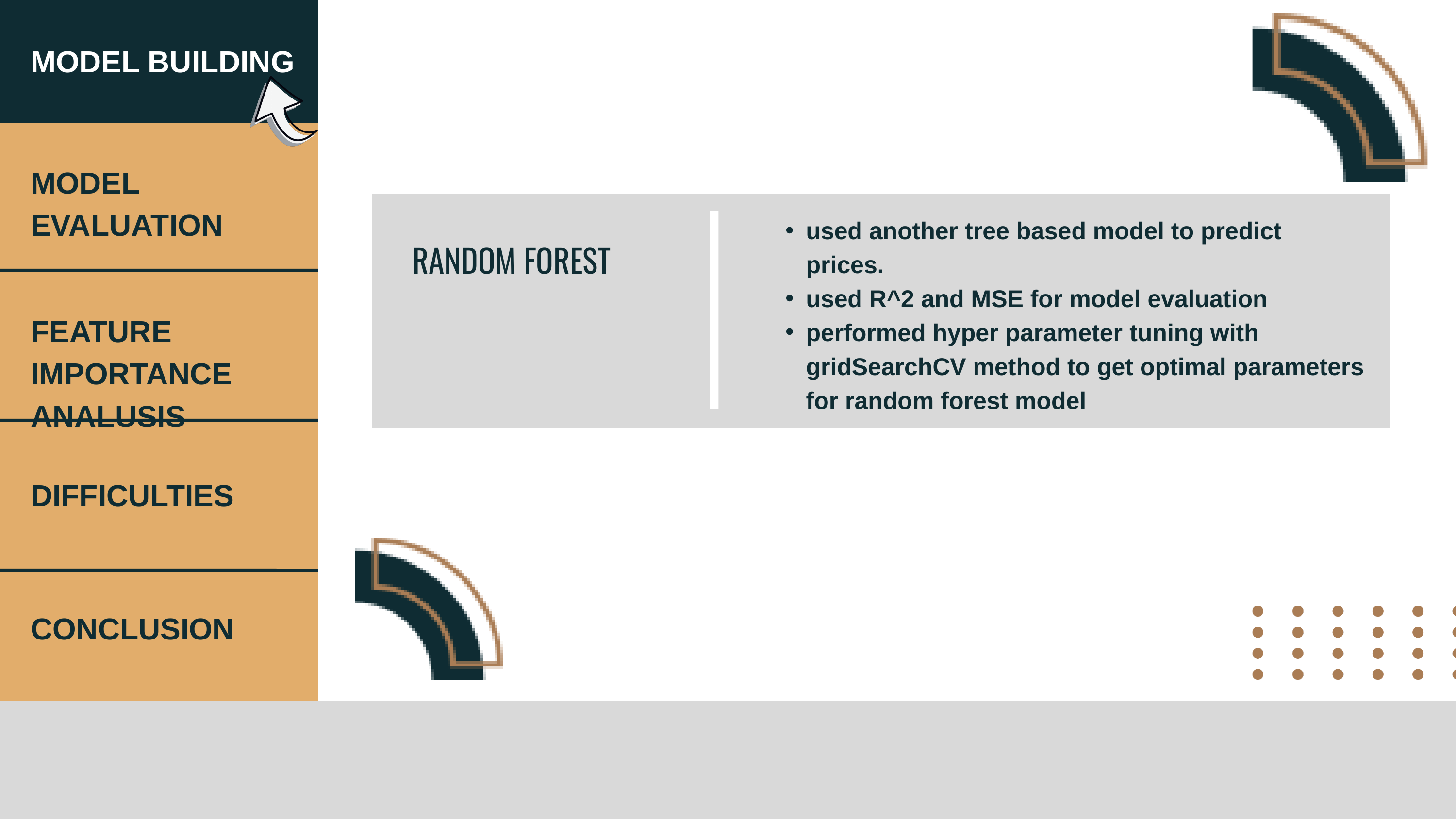

MODEL BUILDING

MODEL EVALUATION

used another tree based model to predict prices.
used R^2 and MSE for model evaluation
performed hyper parameter tuning with gridSearchCV method to get optimal parameters for random forest model

RANDOM FOREST

FEATURE IMPORTANCE
ANALUSIS

DIFFICULTIES

CONCLUSION